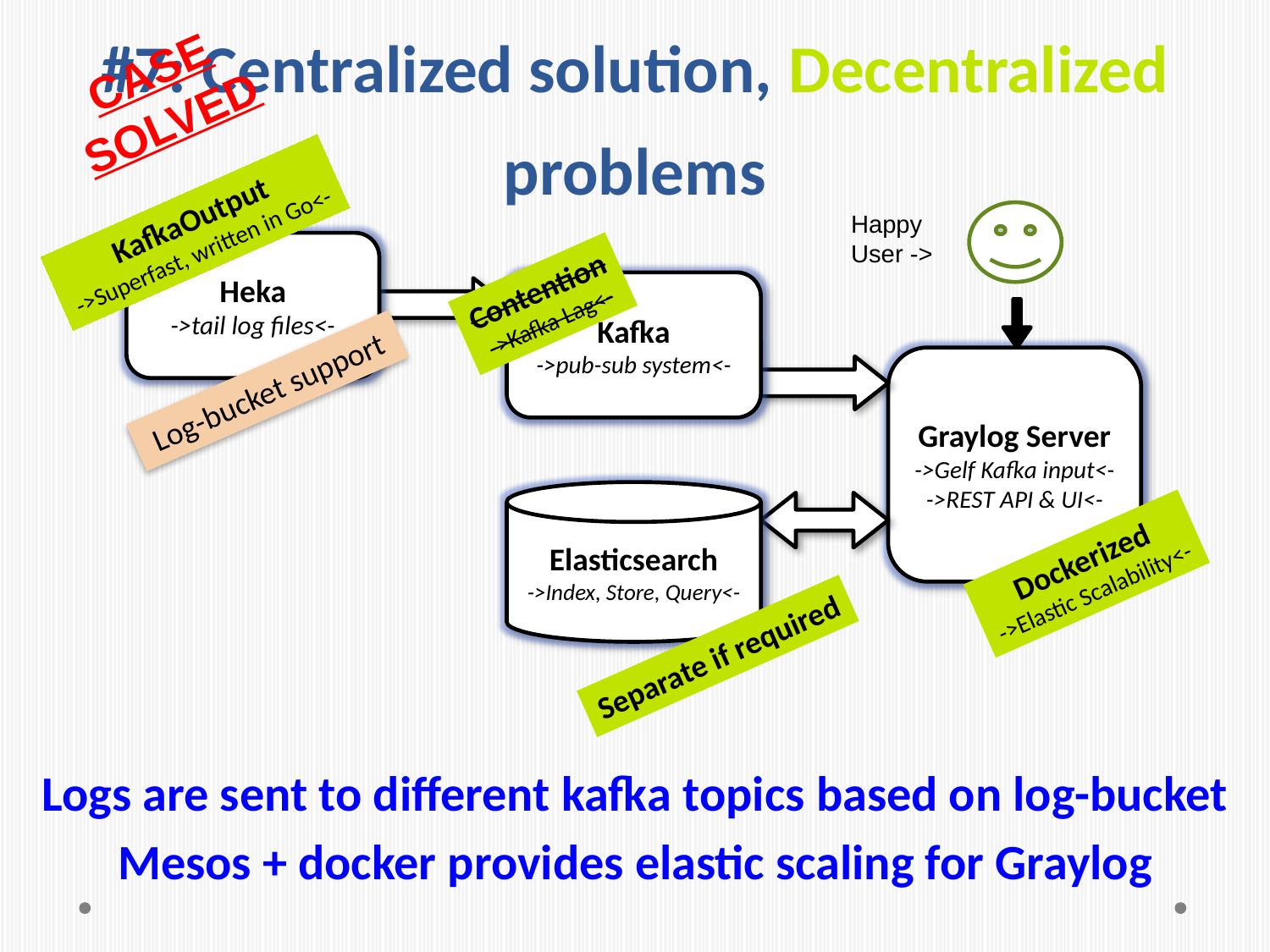

# #7: Centralized solution, Decentralized problems
CASE SOLVED
KafkaOutput
->Superfast, written in Go<-
Happy
User ->

Heka
->tail log files<-
Contention
->Kafka Lag<-
Kafka
->pub-sub system<-

Graylog Server
->Gelf Kafka input<-
->REST API & UI<-

Log-bucket support
Elasticsearch
->Index, Store, Query<-

Dockerized
->Elastic Scalability<-
Separate if required
Logs are sent to different kafka topics based on log-bucket
Mesos + docker provides elastic scaling for Graylog